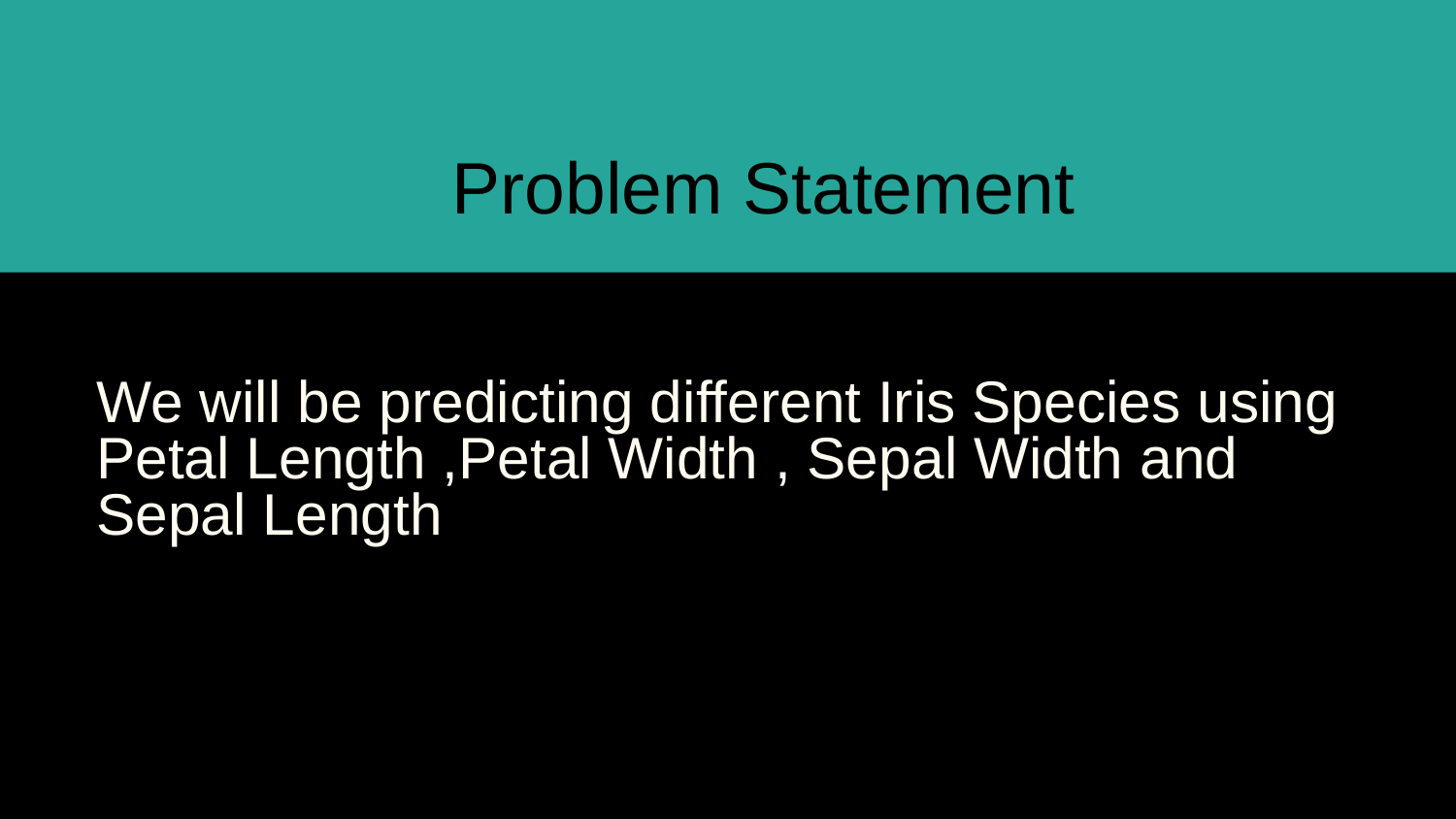

# Problem Statement

We will be predicting different Iris Species using
Petal Length ,Petal Width , Sepal Width and Sepal Length